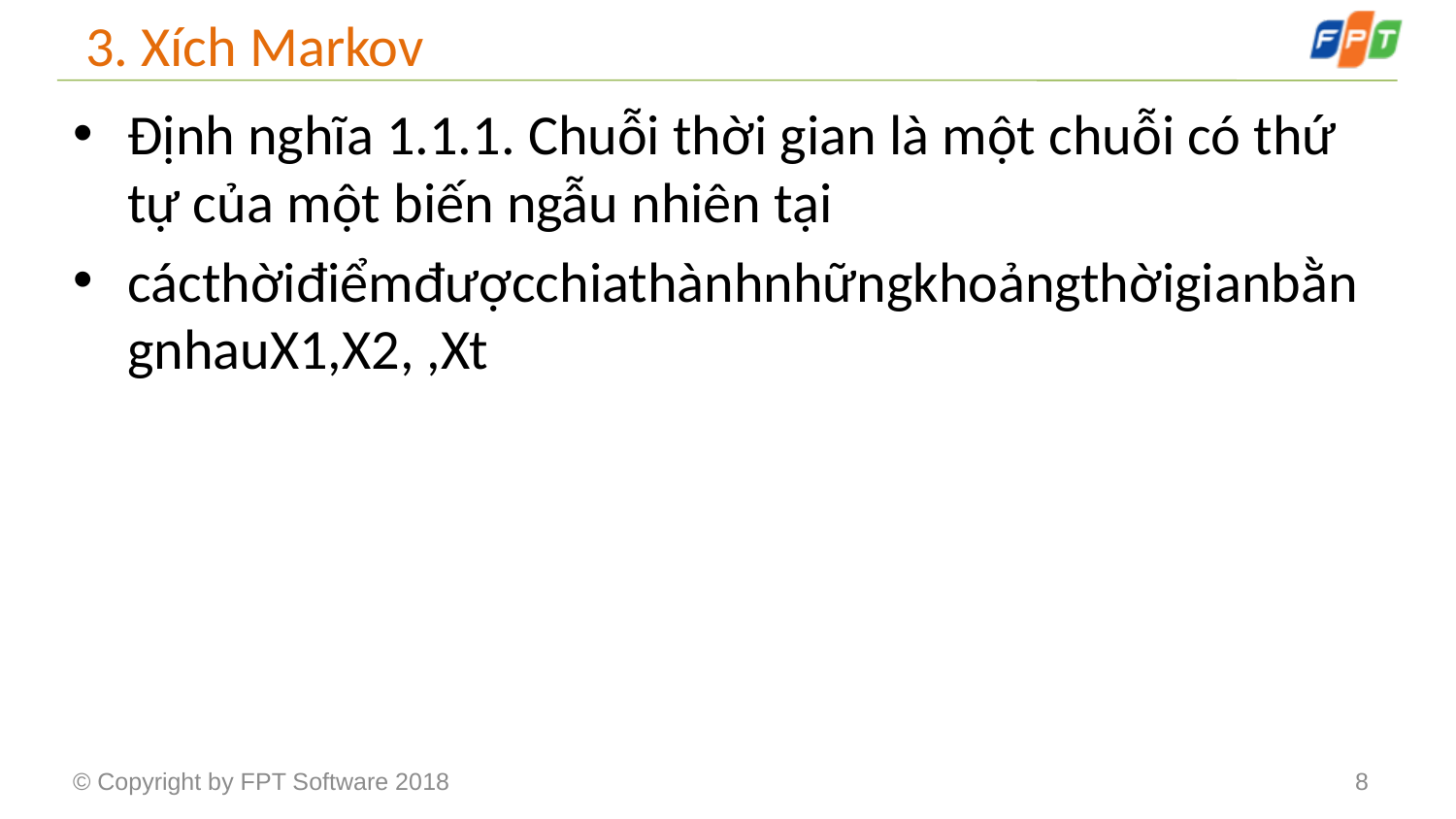

# 3. Xích Markov
Định nghĩa 1.1.1. Chuỗi thời gian là một chuỗi có thứ tự của một biến ngẫu nhiên tại
cácthờiđiểmđượcchiathànhnhữngkhoảngthờigianbằngnhauX1,X2, ,Xt

© Copyright by FPT Software 2018
8